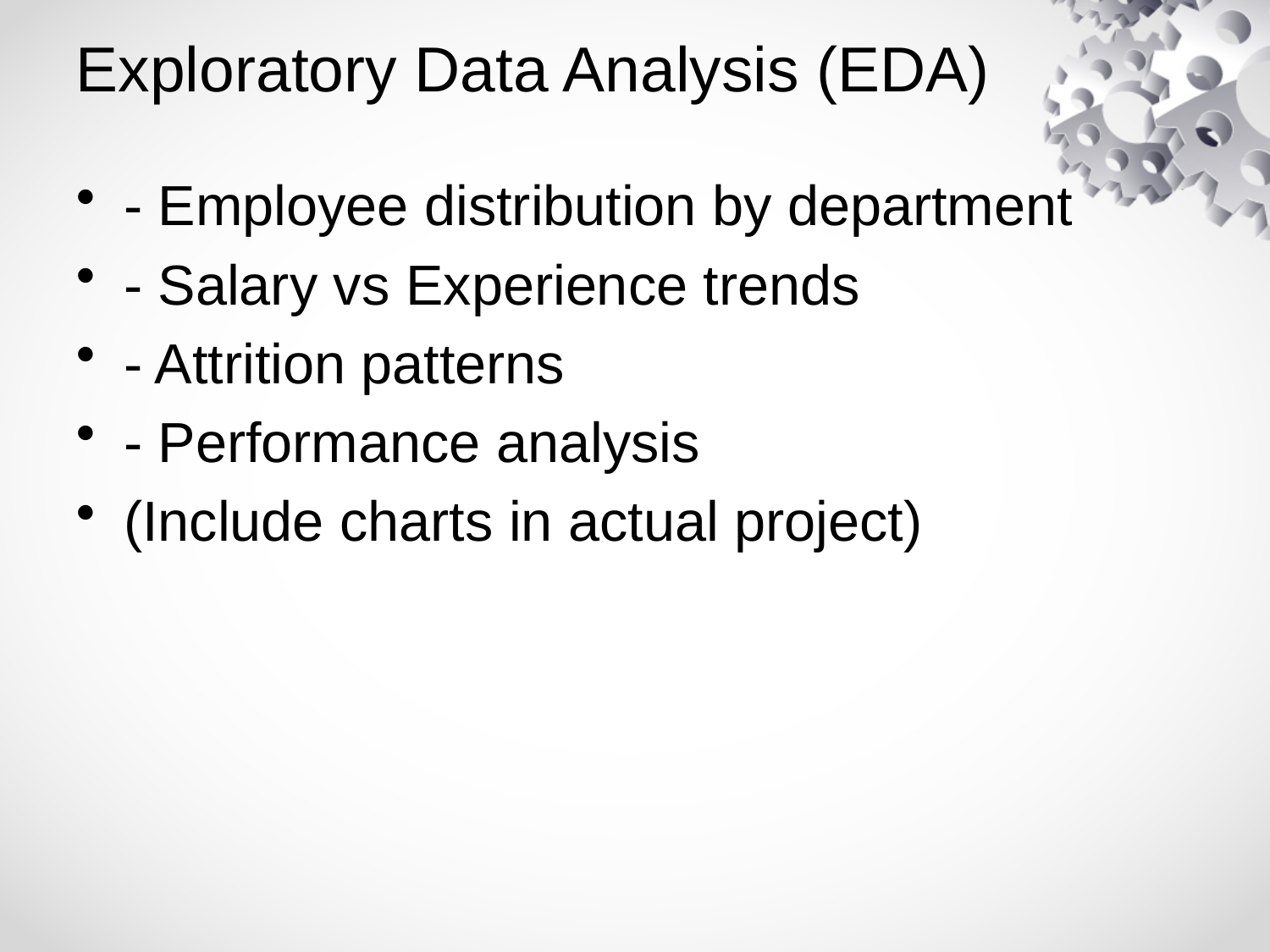

# Exploratory Data Analysis (EDA)
- Employee distribution by department
- Salary vs Experience trends
- Attrition patterns
- Performance analysis
(Include charts in actual project)